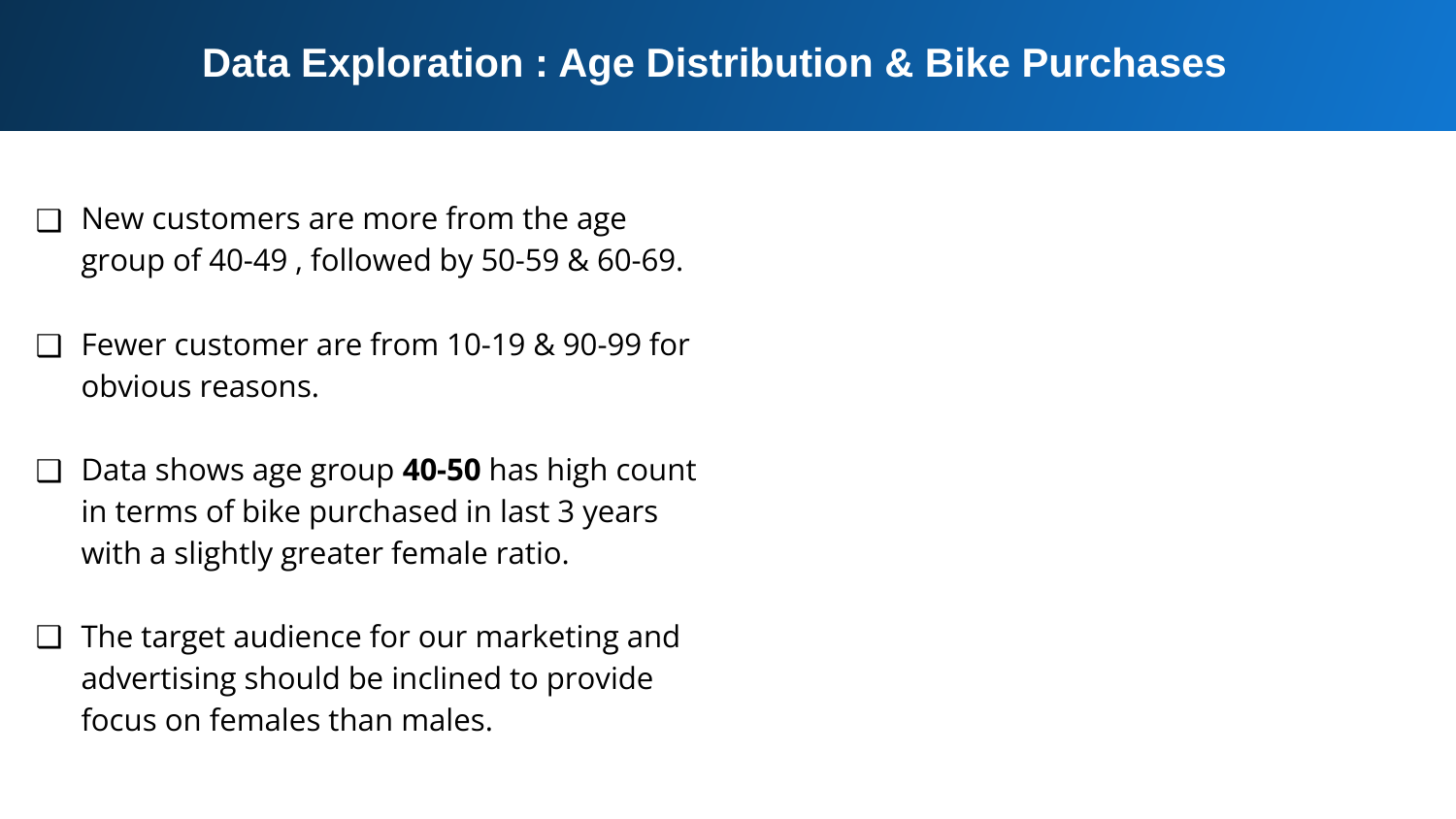

Data Exploration : Age Distribution & Bike Purchases
New customers are more from the age group of 40-49 , followed by 50-59 & 60-69.

Fewer customer are from 10-19 & 90-99 for obvious reasons.

Data shows age group 40-50 has high count in terms of bike purchased in last 3 years with a slightly greater female ratio.

The target audience for our marketing and advertising should be inclined to provide focus on females than males.